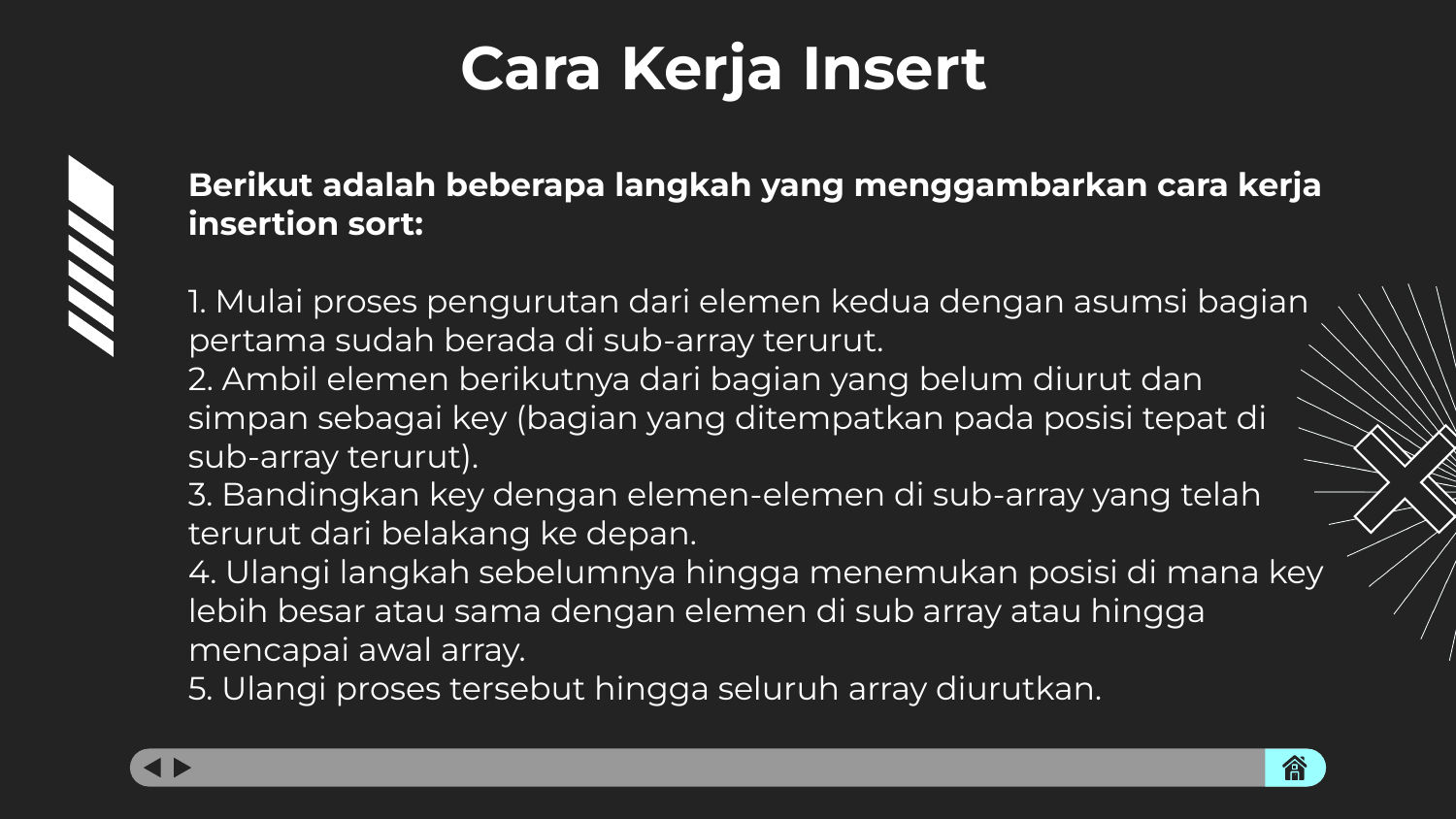

# Cara Kerja Insert
Berikut adalah beberapa langkah yang menggambarkan cara kerja insertion sort:

1. Mulai proses pengurutan dari elemen kedua dengan asumsi bagian pertama sudah berada di sub-array terurut.
2. Ambil elemen berikutnya dari bagian yang belum diurut dan simpan sebagai key (bagian yang ditempatkan pada posisi tepat di sub-array terurut).
3. Bandingkan key dengan elemen-elemen di sub-array yang telah terurut dari belakang ke depan.
4. Ulangi langkah sebelumnya hingga menemukan posisi di mana key lebih besar atau sama dengan elemen di sub array atau hingga mencapai awal array.
5. Ulangi proses tersebut hingga seluruh array diurutkan.